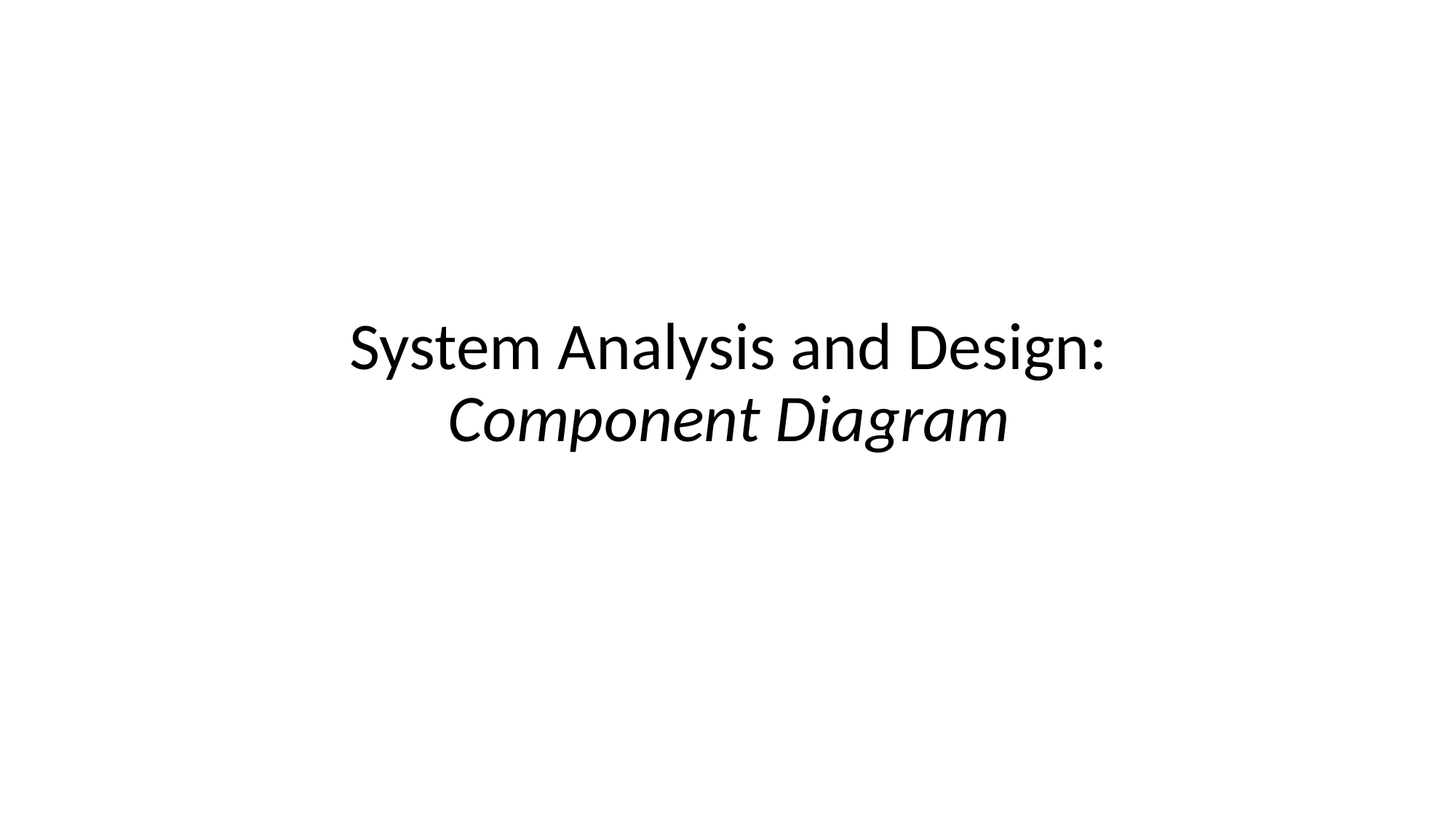

# System Analysis and Design: Component Diagram